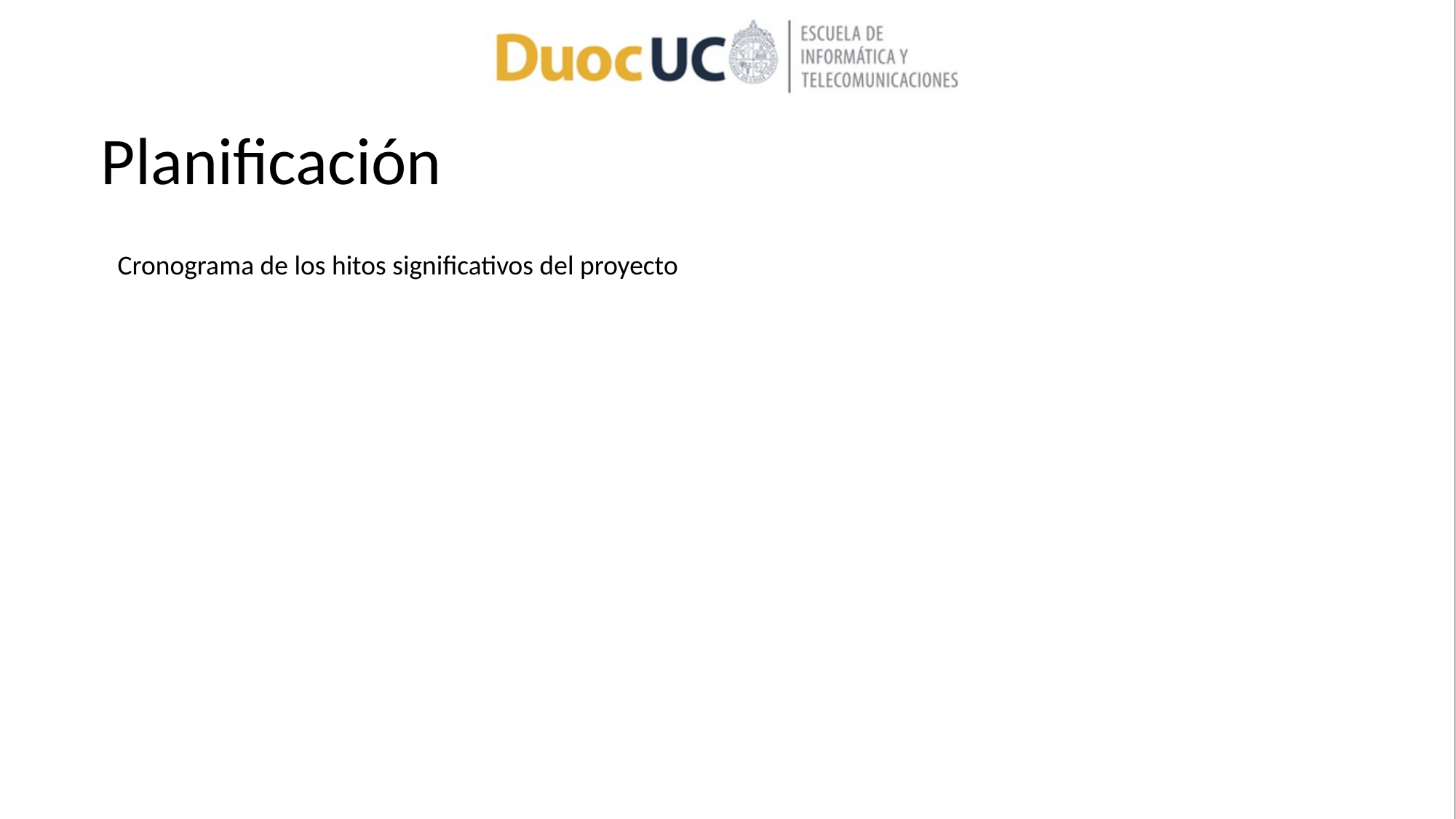

# Planificación
Cronograma de los hitos significativos del proyecto